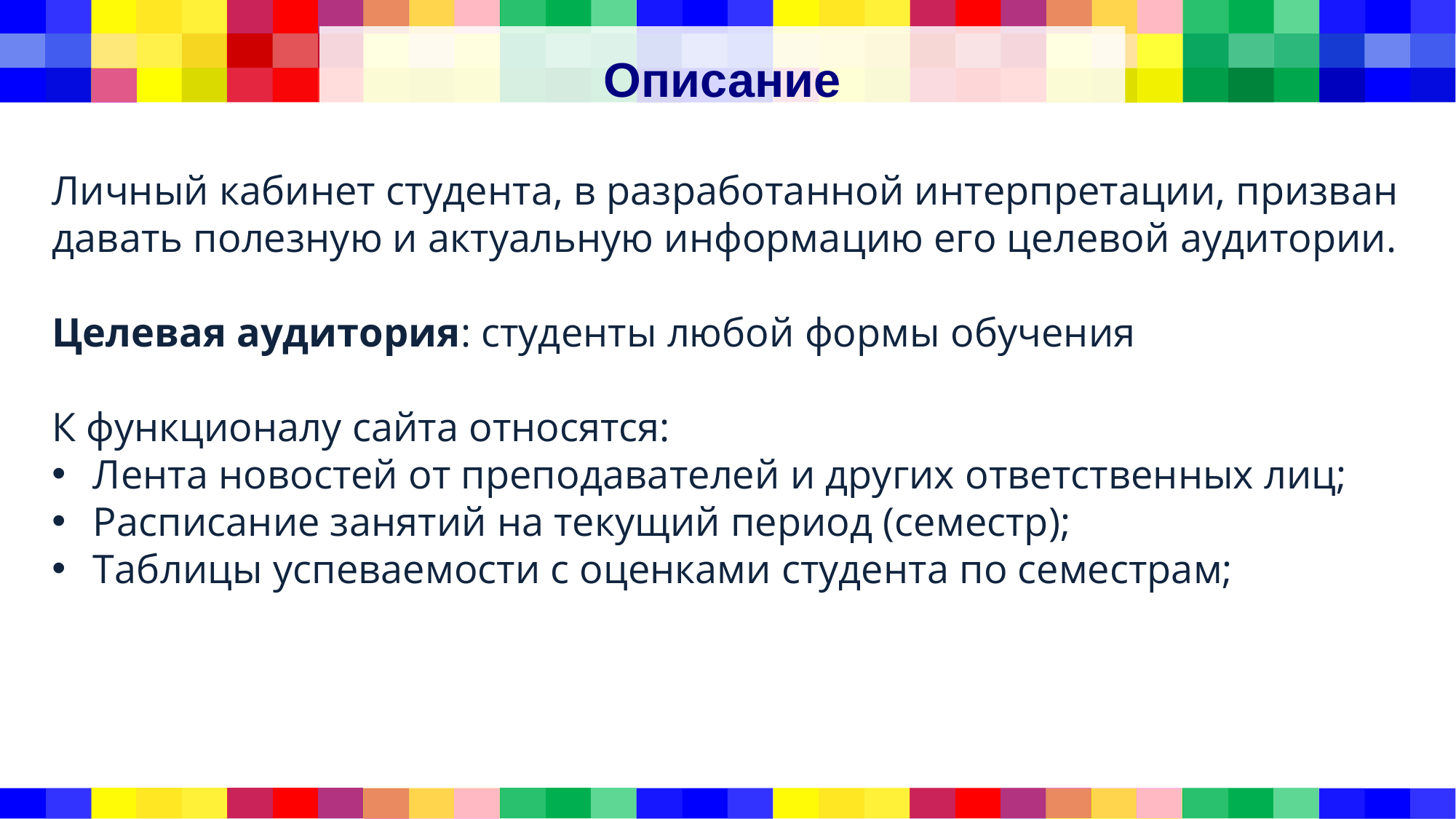

# Описание
Личный кабинет студента, в разработанной интерпретации, призван давать полезную и актуальную информацию его целевой аудитории.

Целевая аудитория: студенты любой формы обучения

К функционалу сайта относятся:
Лента новостей от преподавателей и других ответственных лиц;
Расписание занятий на текущий период (семестр);
Таблицы успеваемости с оценками студента по семестрам;